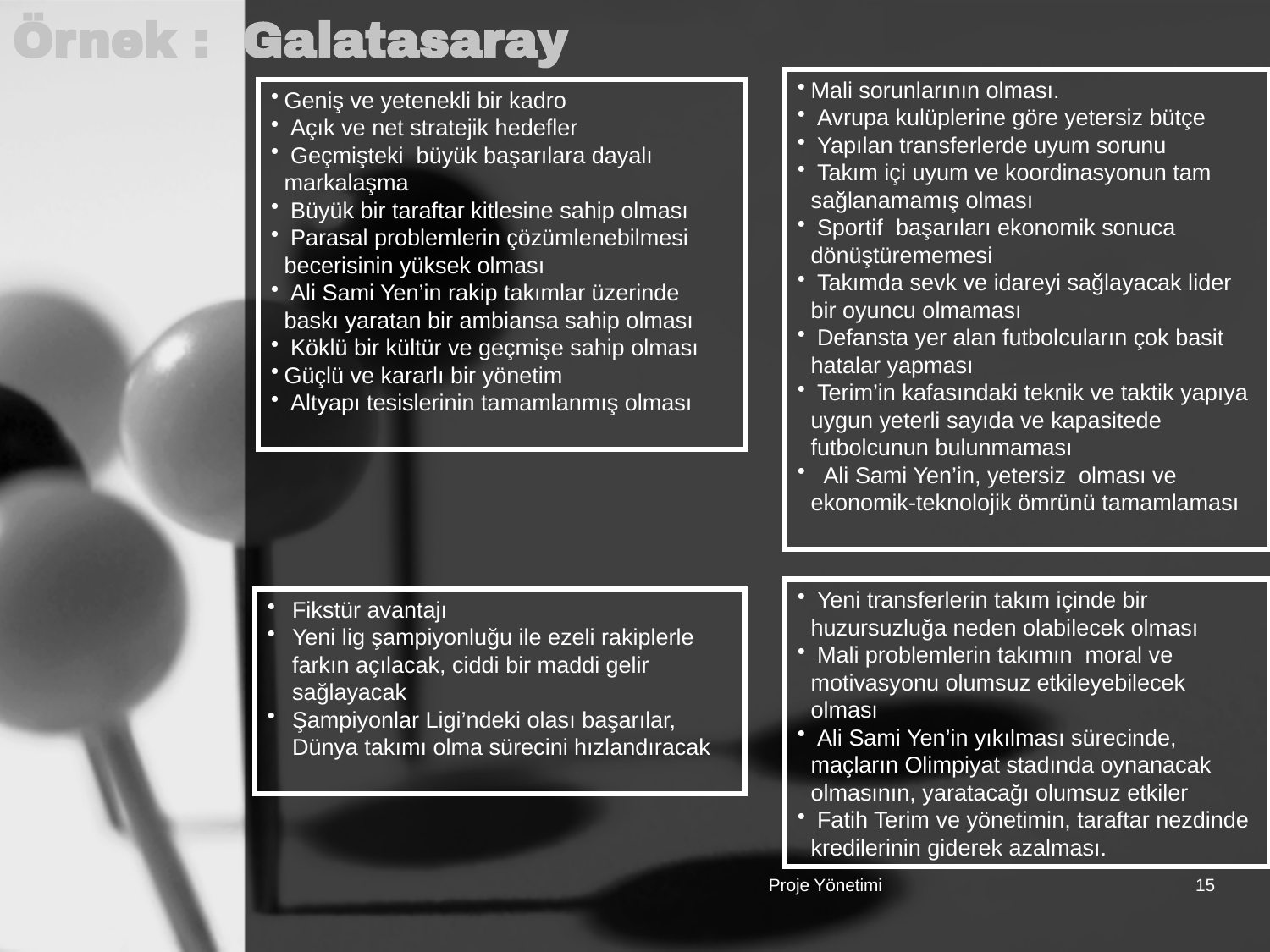

# Örnek :  Galatasaray
Mali sorunlarının olması.
 Avrupa kulüplerine göre yetersiz bütçe
 Yapılan transferlerde uyum sorunu
 Takım içi uyum ve koordinasyonun tam sağlanamamış olması
 Sportif  başarıları ekonomik sonuca dönüştürememesi
 Takımda sevk ve idareyi sağlayacak lider bir oyuncu olmaması
 Defansta yer alan futbolcuların çok basit hatalar yapması
 Terim’in kafasındaki teknik ve taktik yapıya uygun yeterli sayıda ve kapasitede futbolcunun bulunmaması
  Ali Sami Yen’in, yetersiz  olması ve ekonomik-teknolojik ömrünü tamamlaması
Geniş ve yetenekli bir kadro
 Açık ve net stratejik hedefler
 Geçmişteki  büyük başarılara dayalı markalaşma
 Büyük bir taraftar kitlesine sahip olması
 Parasal problemlerin çözümlenebilmesi becerisinin yüksek olması
 Ali Sami Yen’in rakip takımlar üzerinde baskı yaratan bir ambiansa sahip olması
 Köklü bir kültür ve geçmişe sahip olması
Güçlü ve kararlı bir yönetim
 Altyapı tesislerinin tamamlanmış olması

 Yeni transferlerin takım içinde bir huzursuzluğa neden olabilecek olması
 Mali problemlerin takımın  moral ve motivasyonu olumsuz etkileyebilecek olması
 Ali Sami Yen’in yıkılması sürecinde, maçların Olimpiyat stadında oynanacak olmasının, yaratacağı olumsuz etkiler
 Fatih Terim ve yönetimin, taraftar nezdinde kredilerinin giderek azalması.
Fikstür avantajı
Yeni lig şampiyonluğu ile ezeli rakiplerle farkın açılacak, ciddi bir maddi gelir sağlayacak
Şampiyonlar Ligi’ndeki olası başarılar, Dünya takımı olma sürecini hızlandıracak

Proje Yönetimi
15